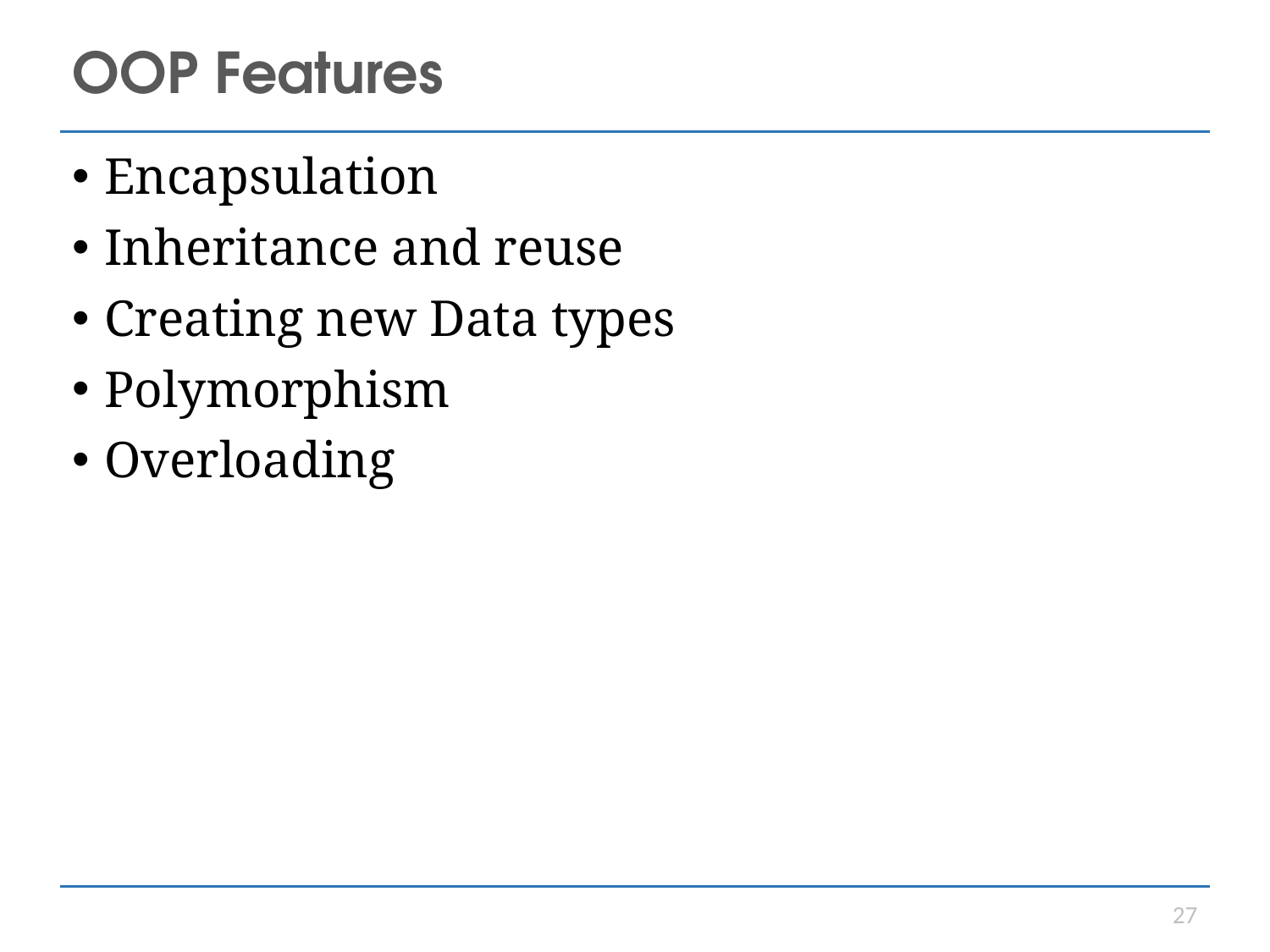

# OOP Features
Encapsulation
Inheritance and reuse
Creating new Data types
Polymorphism
Overloading
27